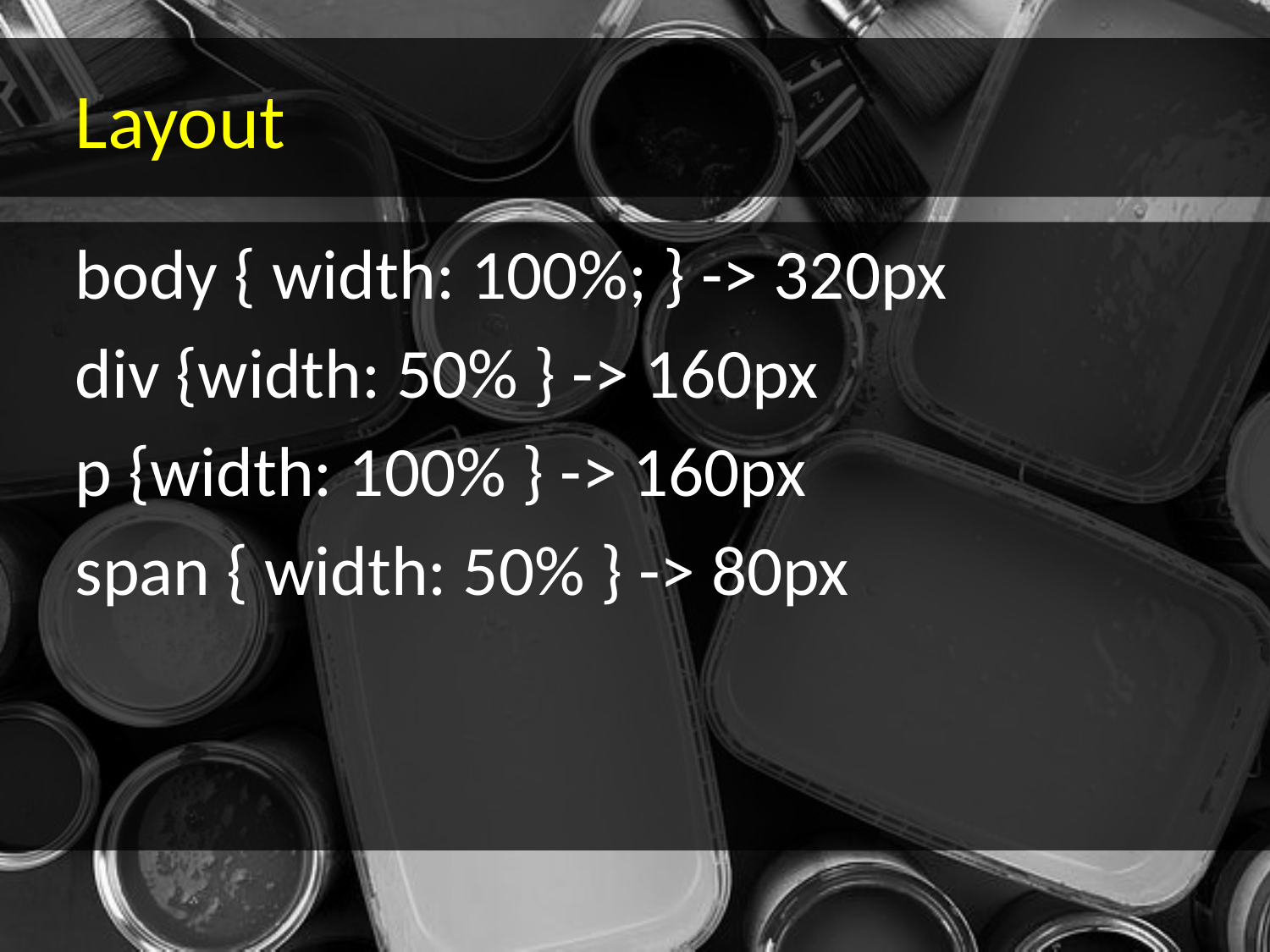

# Layout
body { width: 100%; } -> 320px
div {width: 50% } -> 160px
p {width: 100% } -> 160px
span { width: 50% } -> 80px